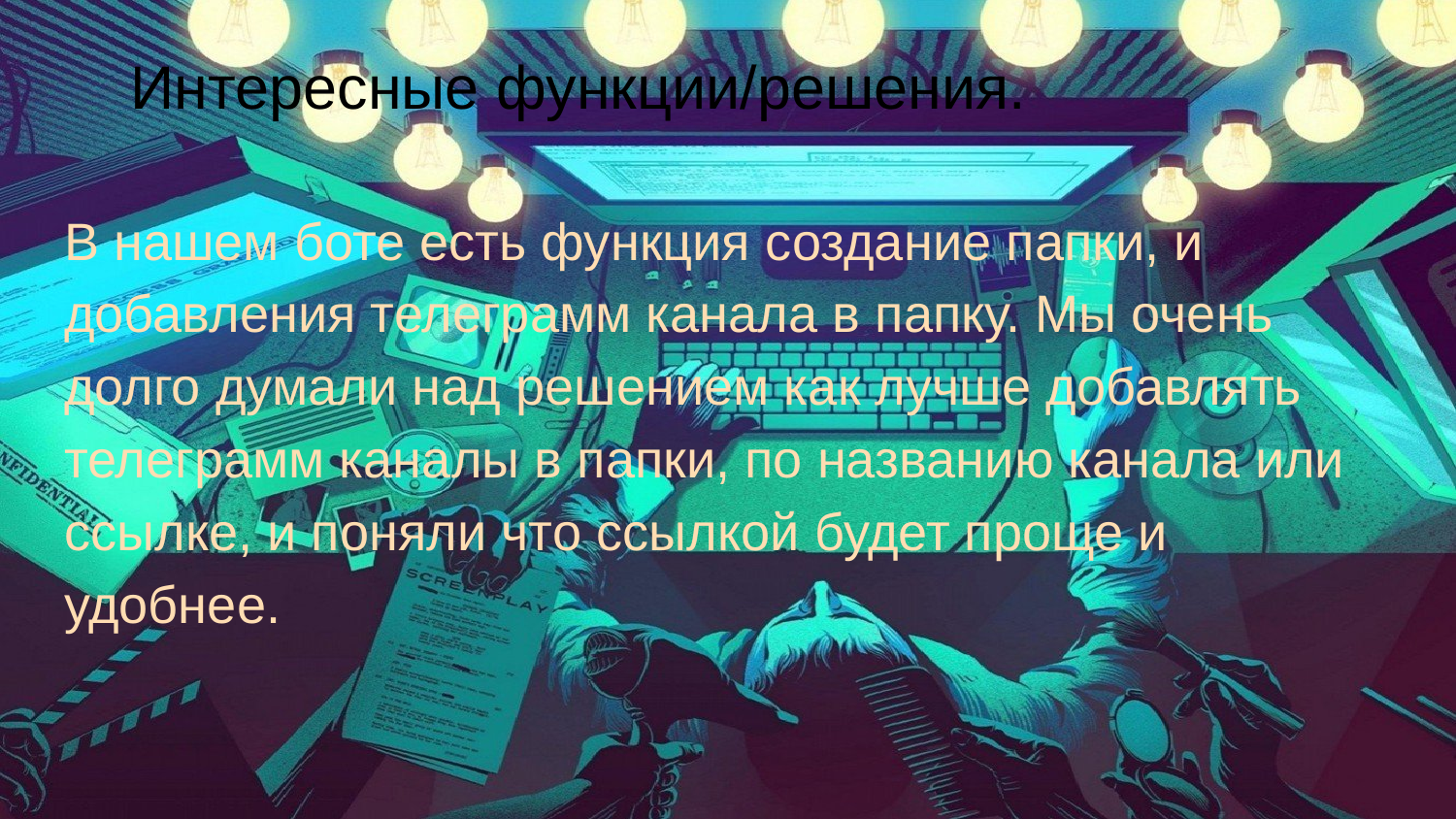

# Интересные функции/решения.

В нашем боте есть функция создание папки, и добавления телеграмм канала в папку. Мы очень долго думали над решением как лучше добавлять телеграмм каналы в папки, по названию канала или ссылке, и поняли что ссылкой будет проще и удобнее.